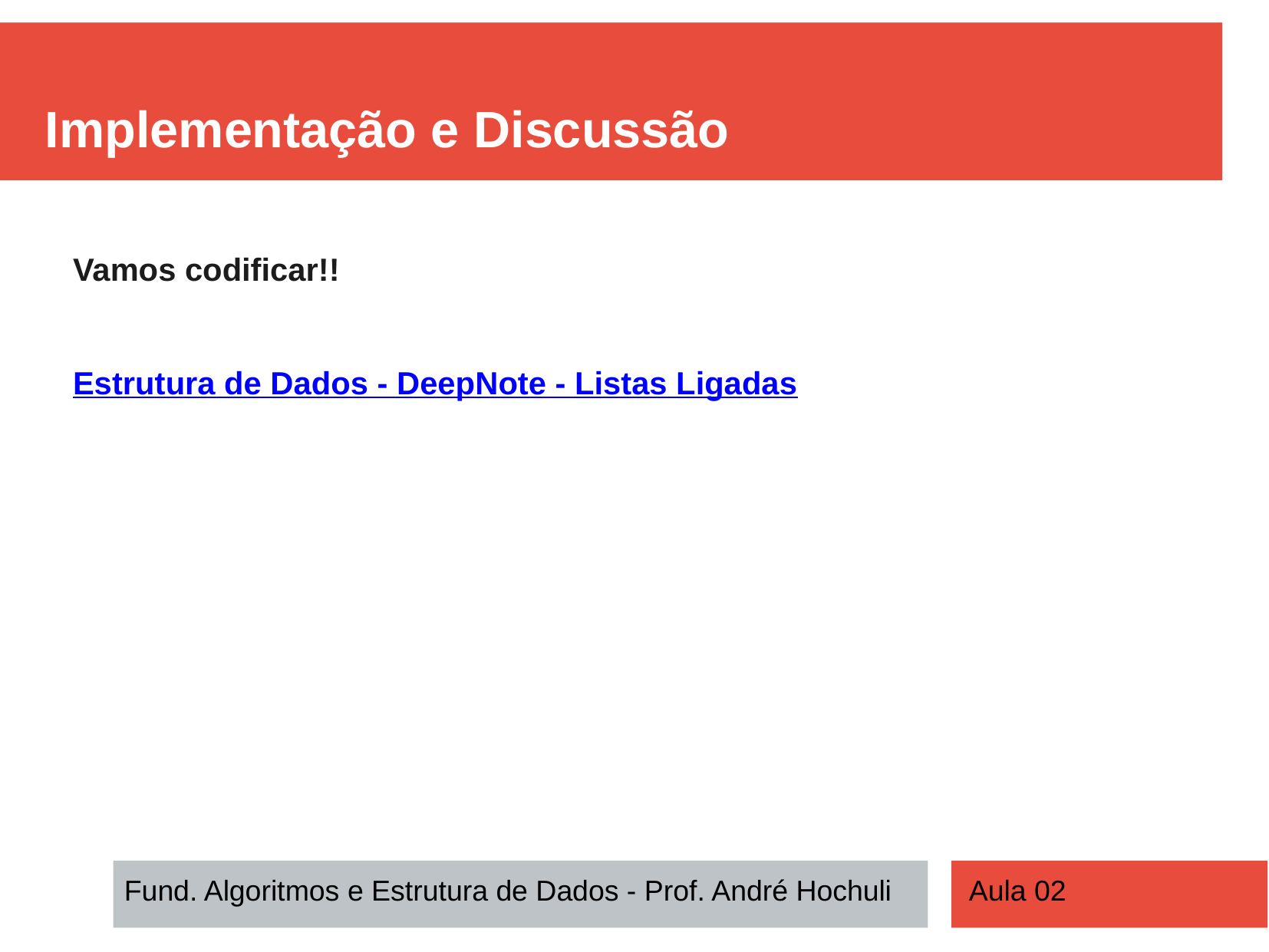

Implementação e Discussão
Vamos codificar!!

Estrutura de Dados - DeepNote - Listas Ligadas

Fund. Algoritmos e Estrutura de Dados - Prof. André Hochuli
Aula 02